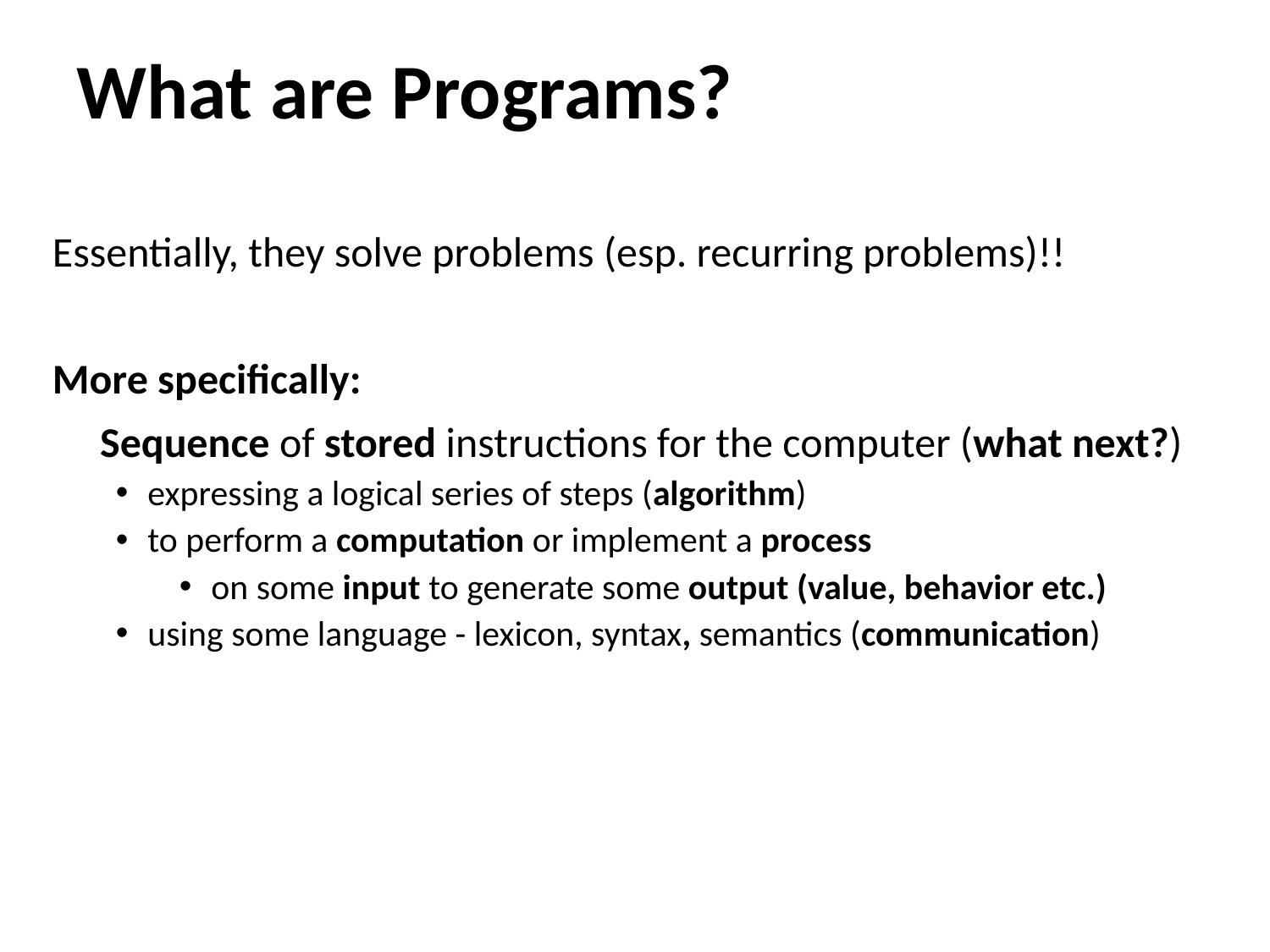

# What are Programs?
Essentially, they solve problems (esp. recurring problems)!!

More specifically:
     Sequence of stored instructions for the computer (what next?)
expressing a logical series of steps (algorithm)
to perform a computation or implement a process
on some input to generate some output (value, behavior etc.)
using some language - lexicon, syntax, semantics (communication)